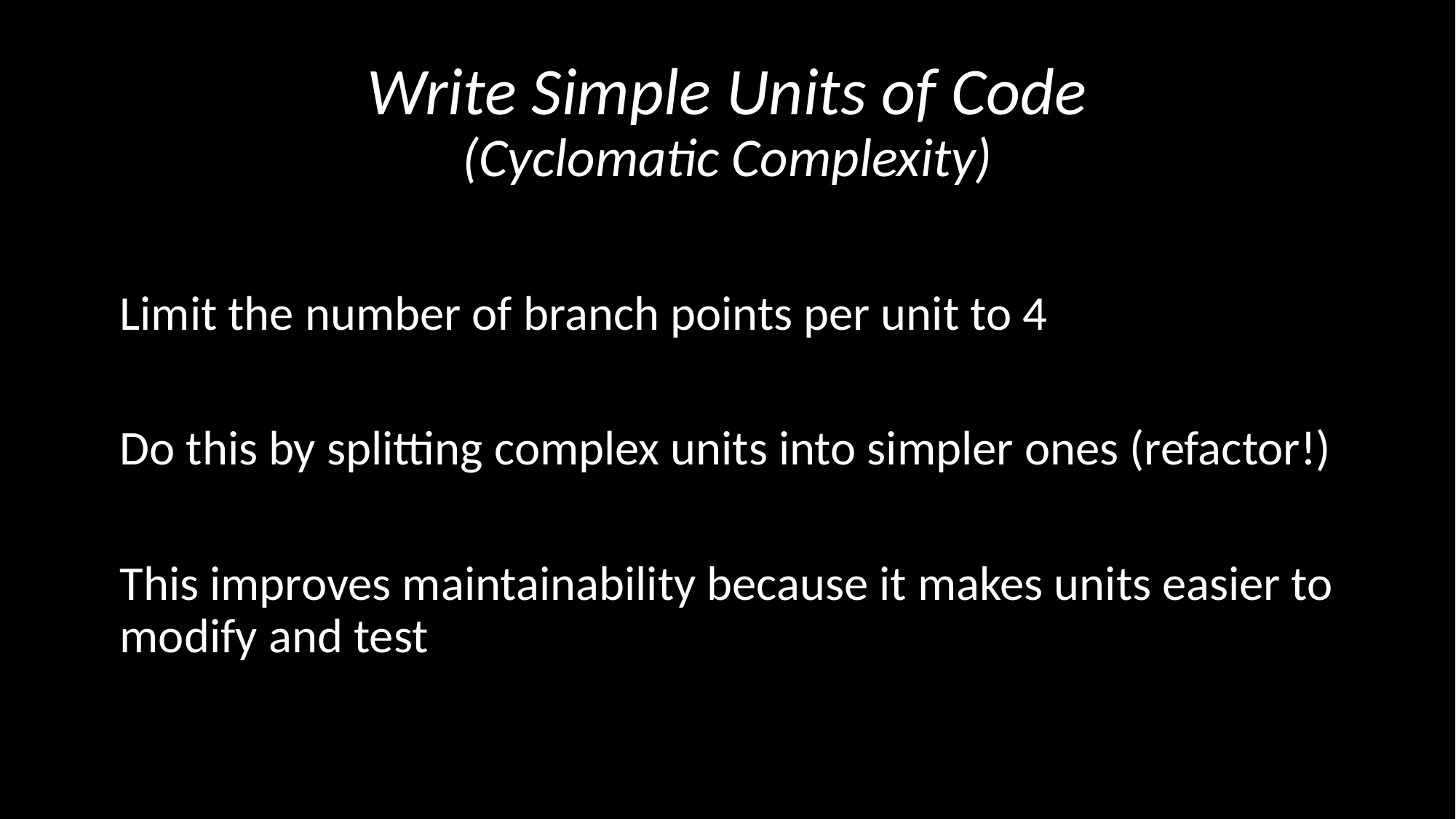

# Write Simple Units of Code (Cyclomatic Complexity)
Limit the number of branch points per unit to 4

Do this by splitting complex units into simpler ones (refactor!)

This improves maintainability because it makes units easier to modify and test